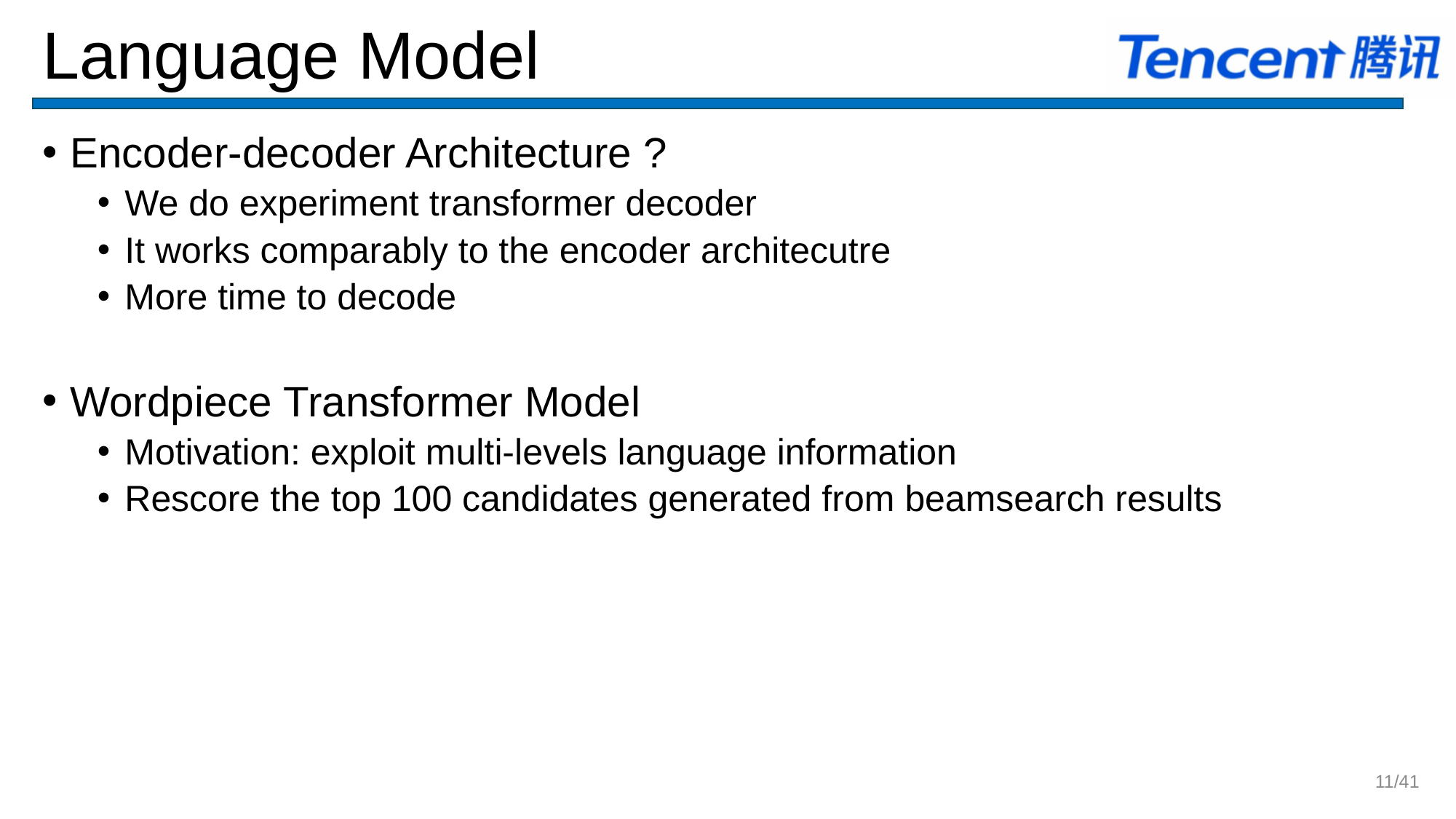

Language Model
Encoder-decoder Architecture ?
We do experiment transformer decoder
It works comparably to the encoder architecutre
More time to decode

Wordpiece Transformer Model
Motivation: exploit multi-levels language information
Rescore the top 100 candidates generated from beamsearch results
11/41